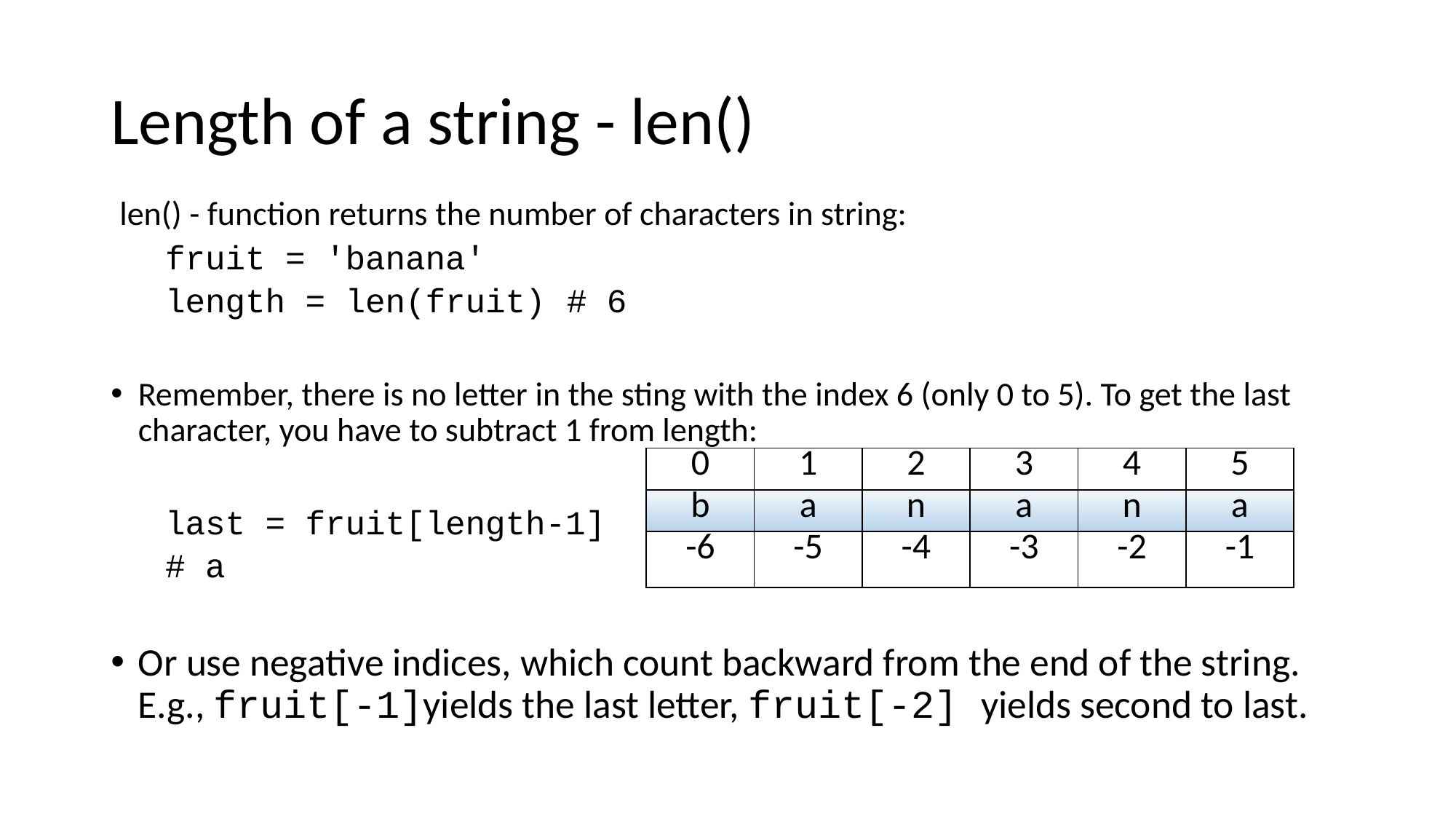

# Length of a string - len()
 len() - function returns the number of characters in string:
fruit = 'banana'
length = len(fruit) 		# 6

Remember, there is no letter in the sting with the index 6 (only 0 to 5). To get the last character, you have to subtract 1 from length:

last = fruit[length-1]
# a

Or use negative indices, which count backward from the end of the string. E.g., fruit[-1]yields the last letter, fruit[-2] yields second to last.

| 0 | 1 | 2 | 3 | 4 | 5 |
| --- | --- | --- | --- | --- | --- |
| b | a | n | a | n | a |
| -6 | -5 | -4 | -3 | -2 | -1 |